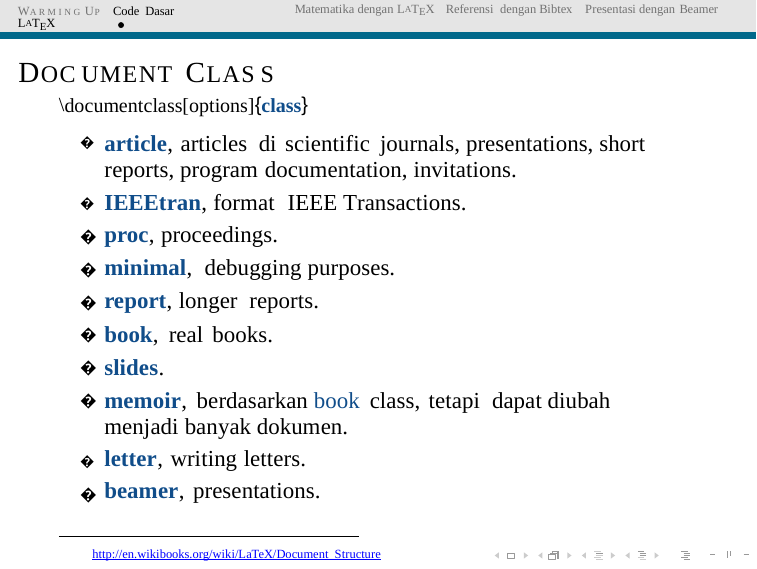

WA R M I N G UP     Code Dasar LATEX
Matematika dengan LATEX   Referensi  dengan Bibtex   Presentasi dengan Beamer

DOC UMENT  CLAS S
\documentclass[options]{class}
article, articles di scientific journals, presentations, short
reports, program documentation, invitations.
IEEEtran, format  IEEE Transactions.
proc, proceedings.
minimal,  debugging purposes.
report, longer  reports.
book, real books.
slides.
memoir, berdasarkan book class, tetapi  dapat diubah menjadi banyak dokumen.
letter, writing letters.
beamer, presentations.
�
�
�
�
�
�
�
�
�
�

http://en.wikibooks.org/wiki/LaTeX/Document_Structure